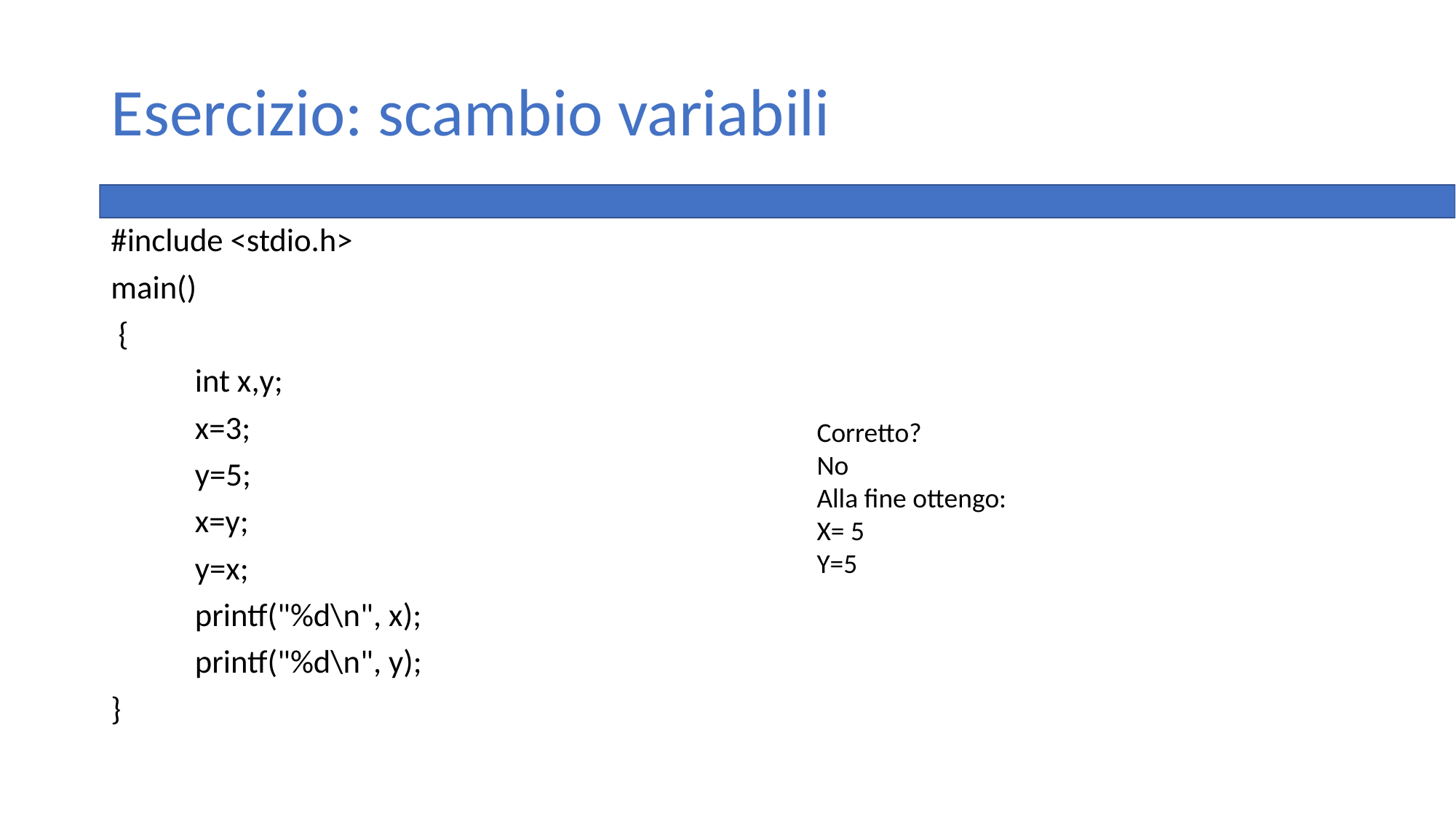

# Esercizio: scambio variabili
#include <stdio.h>
main()
 {
	int x,y;
	x=3;
	y=5;
	x=y;
	y=x;
	printf("%d\n", x);
	printf("%d\n", y);
}
Corretto?
No
Alla fine ottengo:
X= 5
Y=5